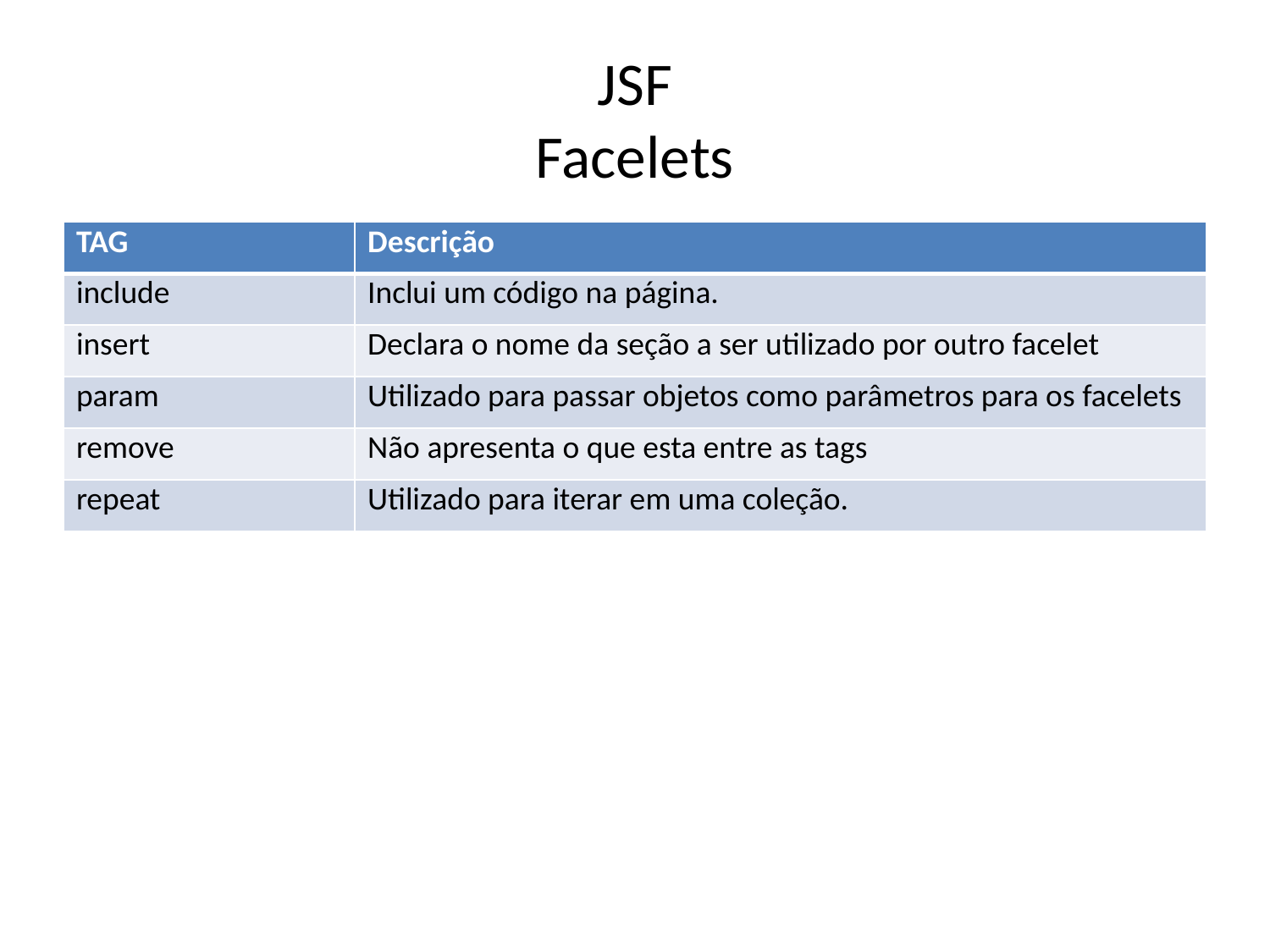

# JSF Facelets
| TAG | Descrição |
| --- | --- |
| include | Inclui um código na página. |
| insert | Declara o nome da seção a ser utilizado por outro facelet |
| param | Utilizado para passar objetos como parâmetros para os facelets |
| remove | Não apresenta o que esta entre as tags |
| repeat | Utilizado para iterar em uma coleção. |